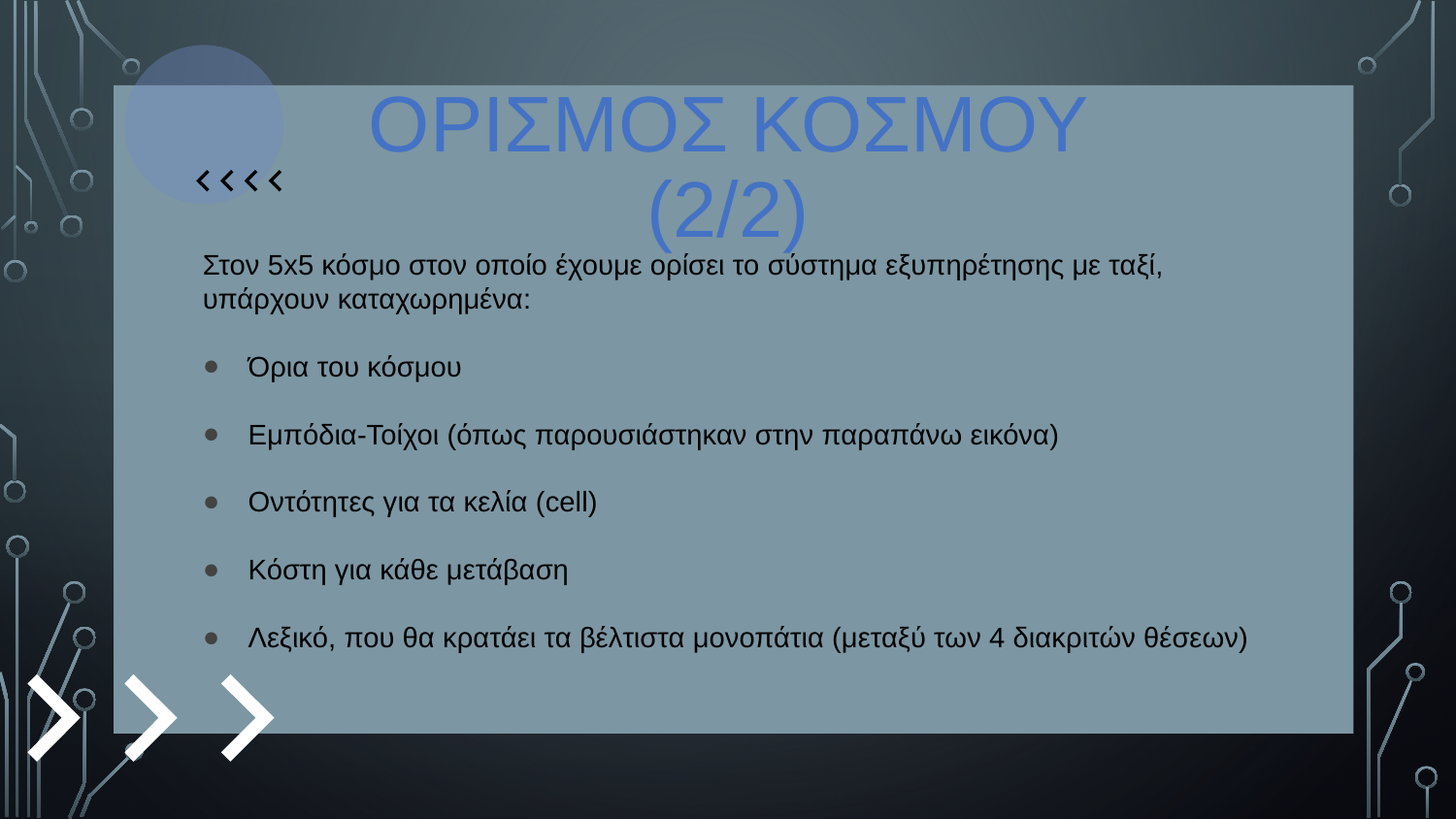

# ΟΡΙΣΜΟΣ ΚΟΣΜΟΥ (2/2)

Στον 5x5 κόσμο στον οποίο έχουμε ορίσει το σύστημα εξυπηρέτησης με ταξί, υπάρχουν καταχωρημένα:

Όρια του κόσμου

Εμπόδια-Τοίχοι (όπως παρουσιάστηκαν στην παραπάνω εικόνα)

Οντότητες για τα κελία (cell)

Κόστη για κάθε μετάβαση

Λεξικό, που θα κρατάει τα βέλτιστα μονοπάτια (μεταξύ των 4 διακριτών θέσεων)